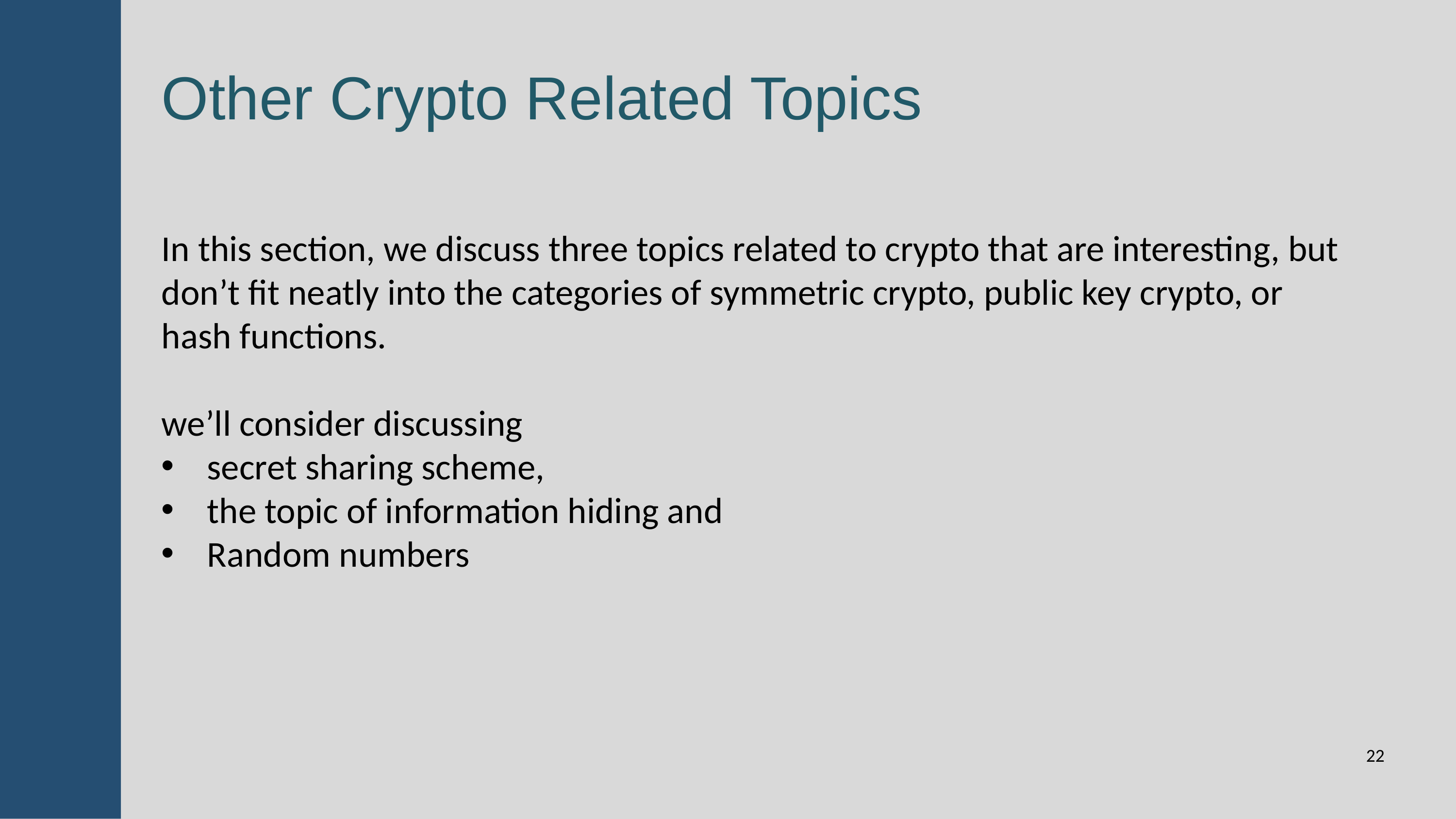

Other Crypto Related Topics
In this section, we discuss three topics related to crypto that are interesting, but don’t fit neatly into the categories of symmetric crypto, public key crypto, or hash functions.

we’ll consider discussing
secret sharing scheme,
the topic of information hiding and
Random numbers
22